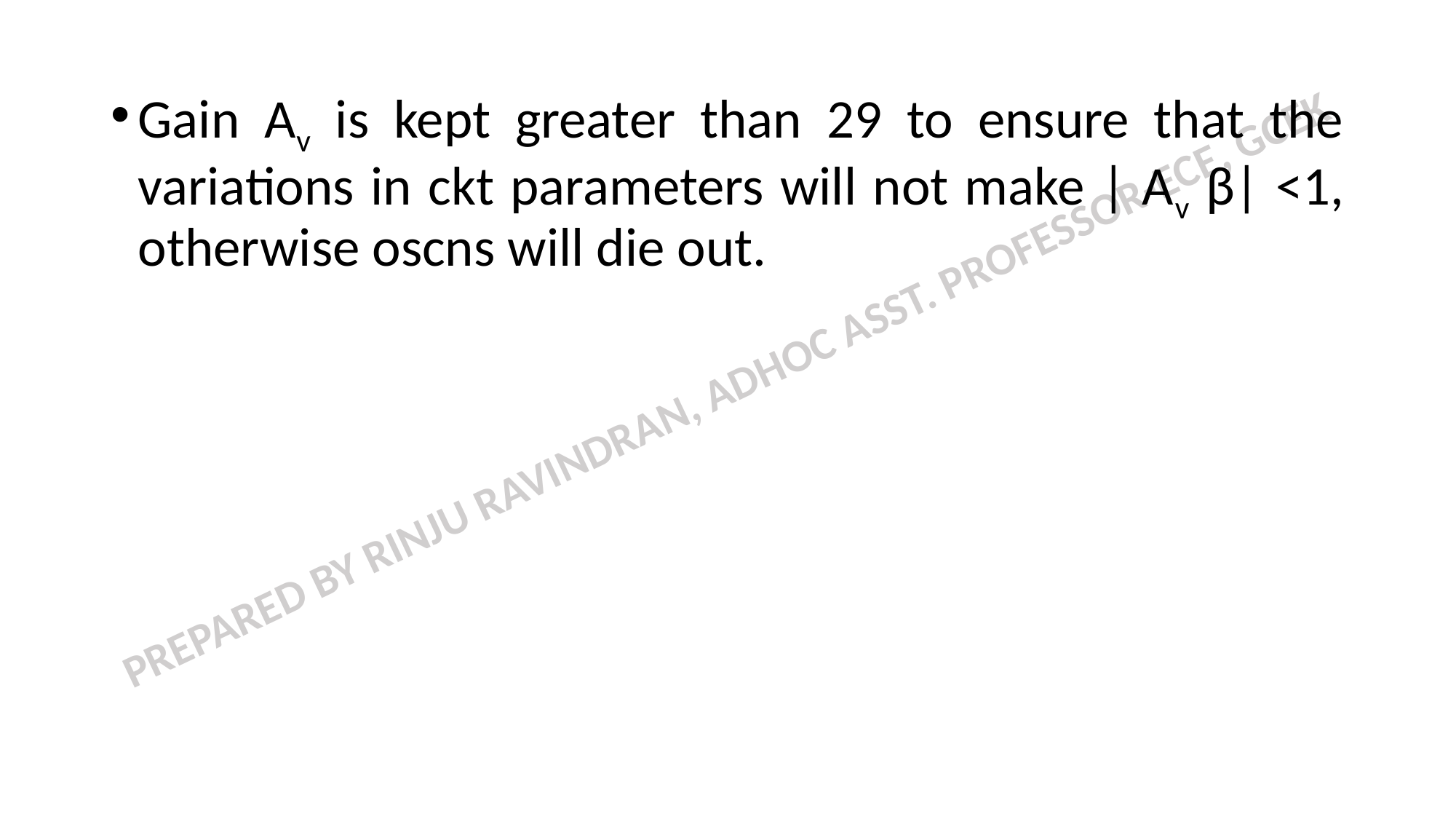

Gain Av is kept greater than 29 to ensure that the variations in ckt parameters will not make | Av β| <1, otherwise oscns will die out.